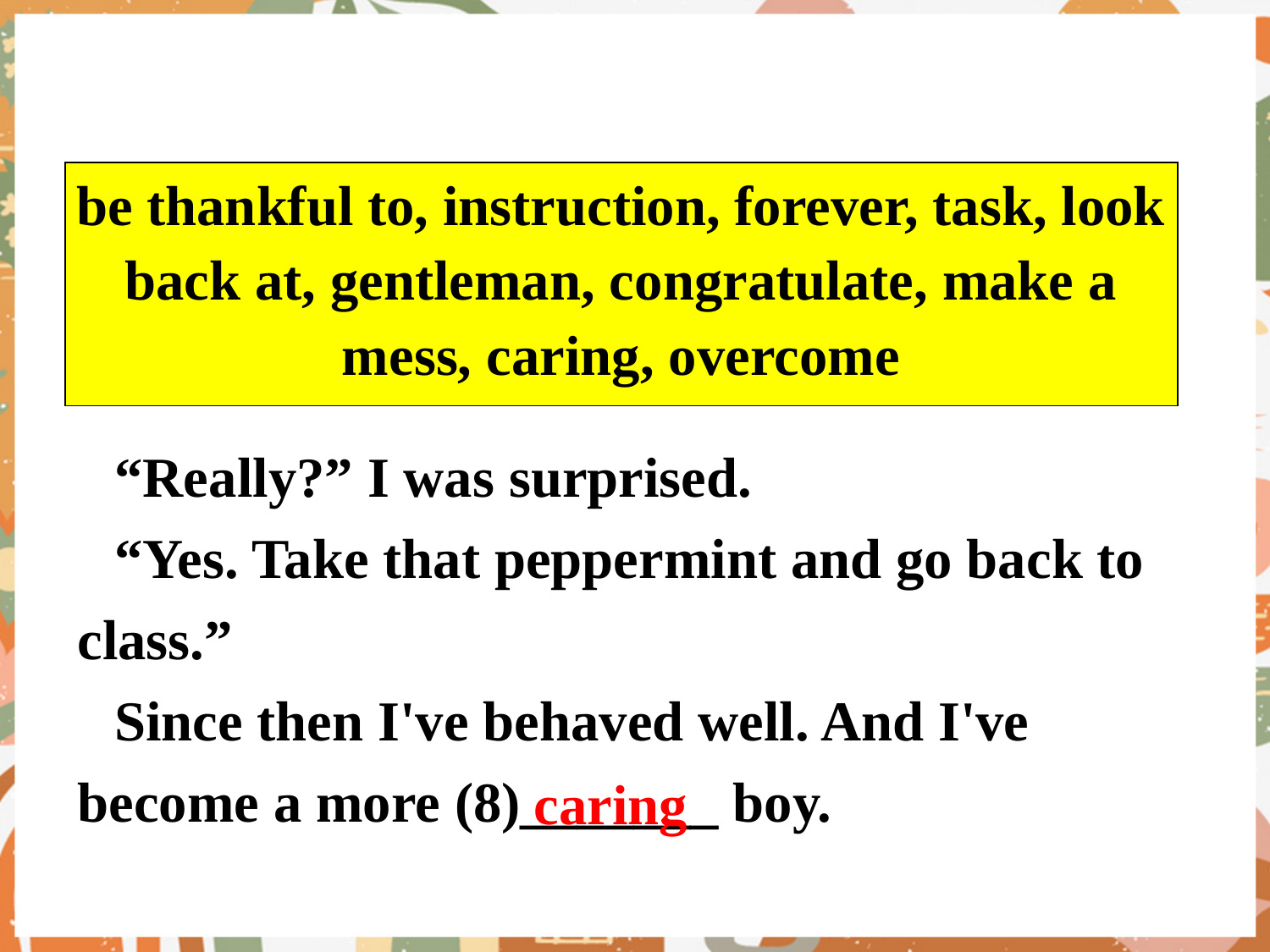

| be thankful to, instruction, forever, task, look back at, gentleman, congratulate, make a mess, caring, overcome |
| --- |
“Really?” I was surprised.
“Yes. Take that peppermint and go back to class.”
Since then I've behaved well. And I've become a more (8)_______ boy.
caring